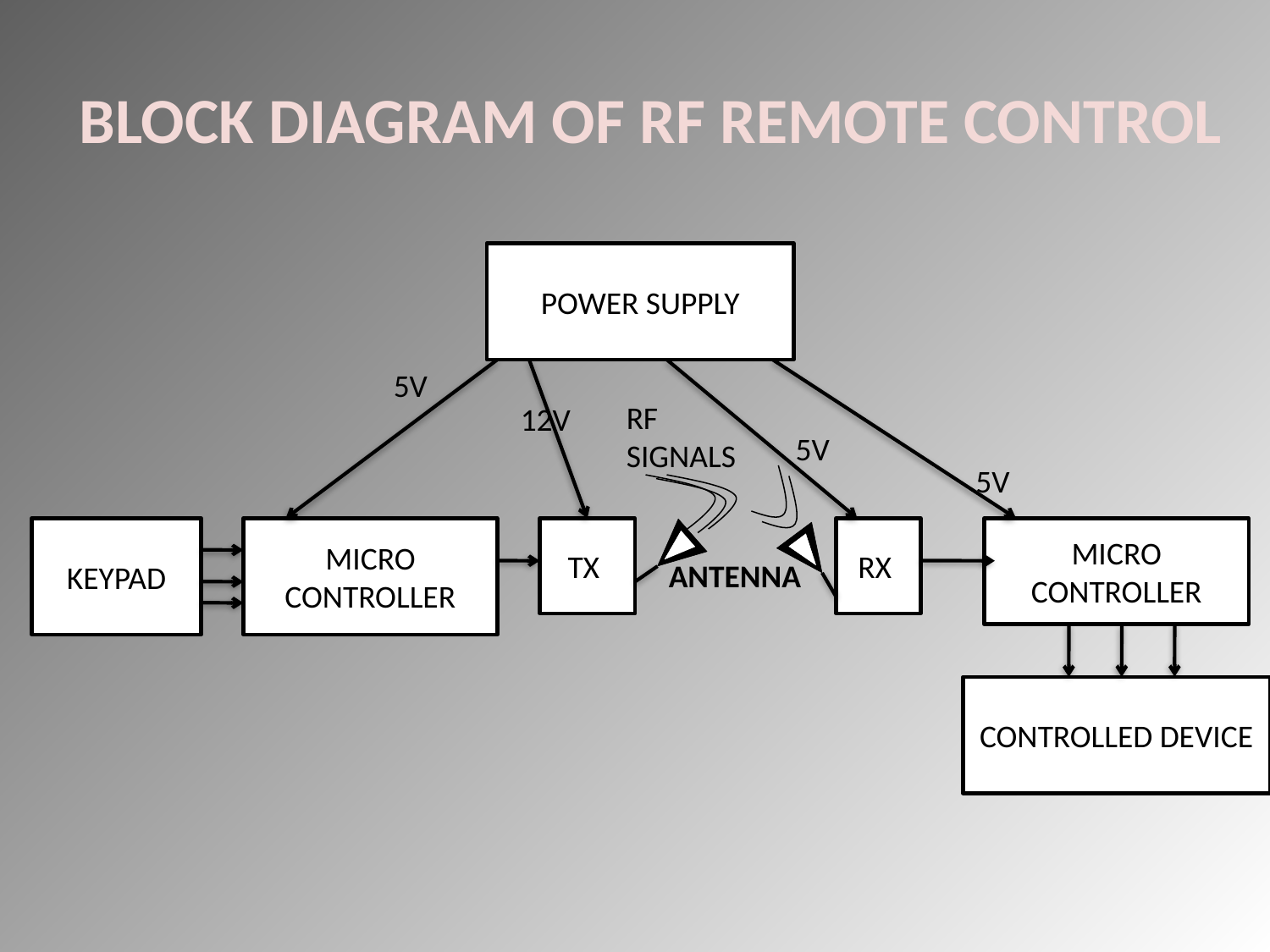

# BLOCK DIAGRAM OF RF REMOTE CONTROL
POWER SUPPLY
KEYPAD
MICRO CONTROLLER
5V
RF SIGNALS
12V
5V
5V

TX
RX
MICRO CONTROLLER

ANTENNA
CONTROLLED DEVICE